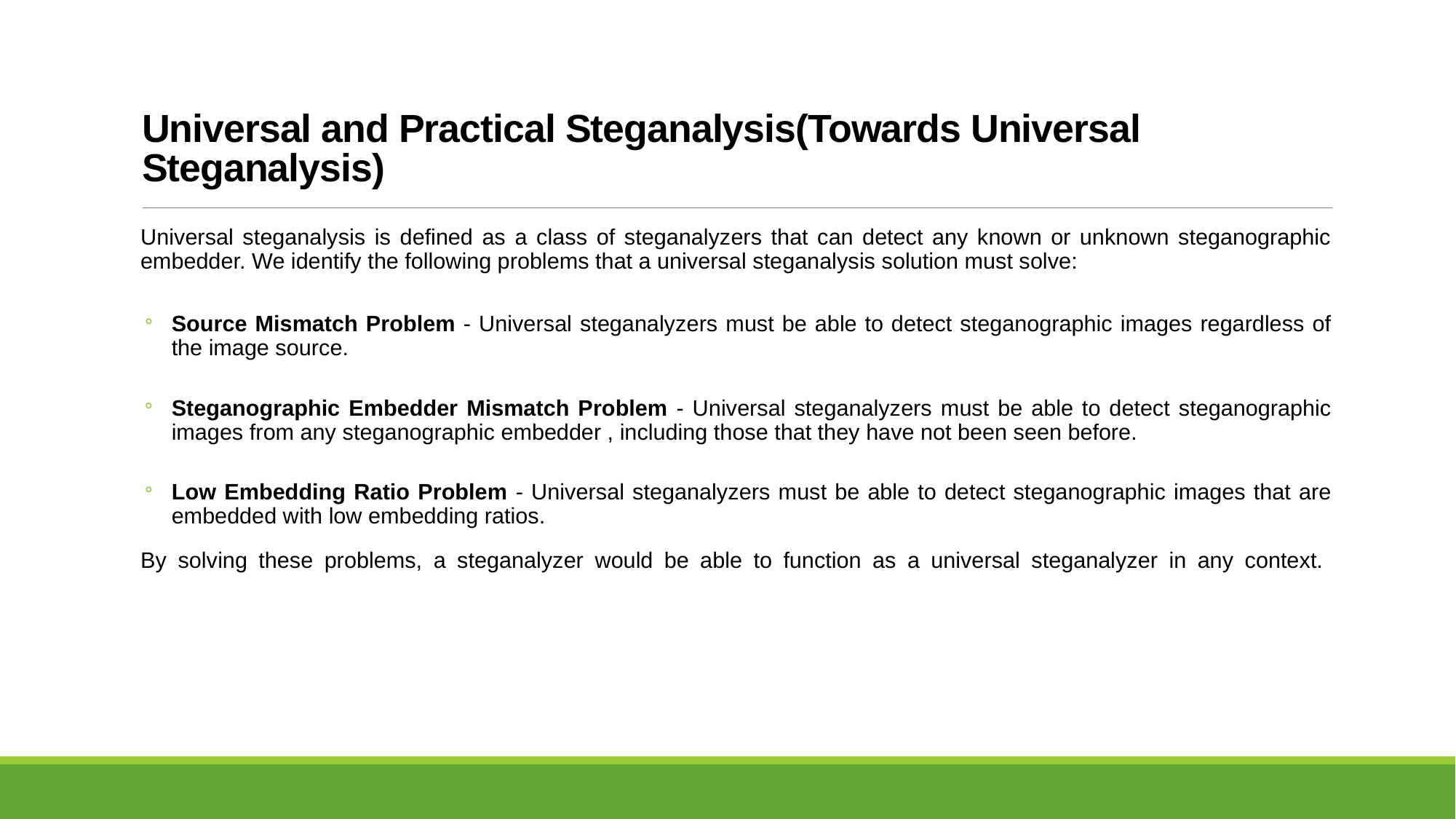

# Universal and Practical Steganalysis(Towards Universal Steganalysis)
Universal steganalysis is defined as a class of steganalyzers that can detect any known or unknown steganographic embedder. We identify the following problems that a universal steganalysis solution must solve:

Source Mismatch Problem - Universal steganalyzers must be able to detect steganographic images regardless of the image source.

Steganographic Embedder Mismatch Problem - Universal steganalyzers must be able to detect steganographic images from any steganographic embedder , including those that they have not been seen before.

Low Embedding Ratio Problem - Universal steganalyzers must be able to detect steganographic images that are embedded with low embedding ratios.
By solving these problems, a steganalyzer would be able to function as a universal steganalyzer in any context.